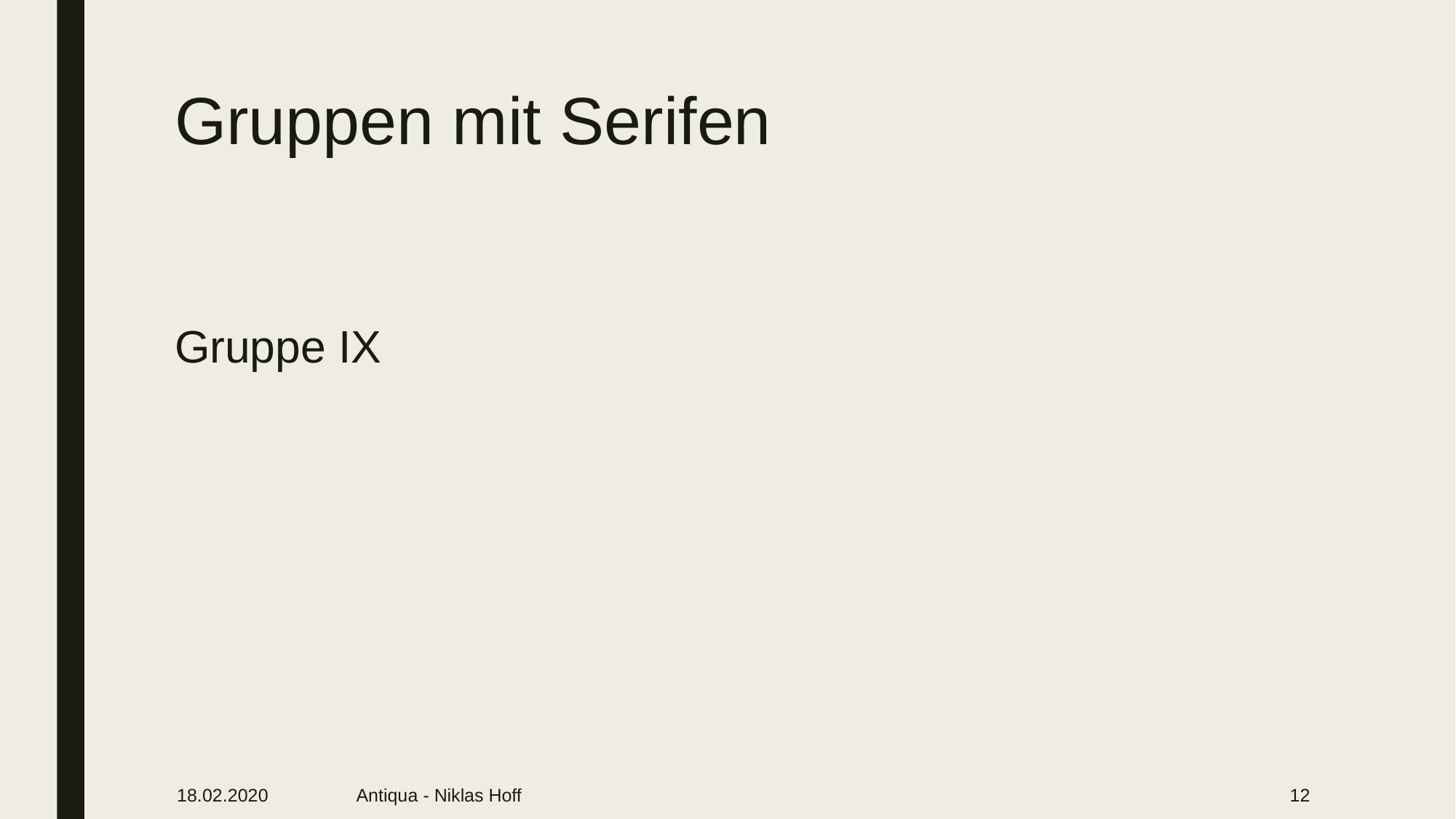

# Gruppen mit Serifen
Gruppe IX

18.02.2020
Antiqua - Niklas Hoff
12